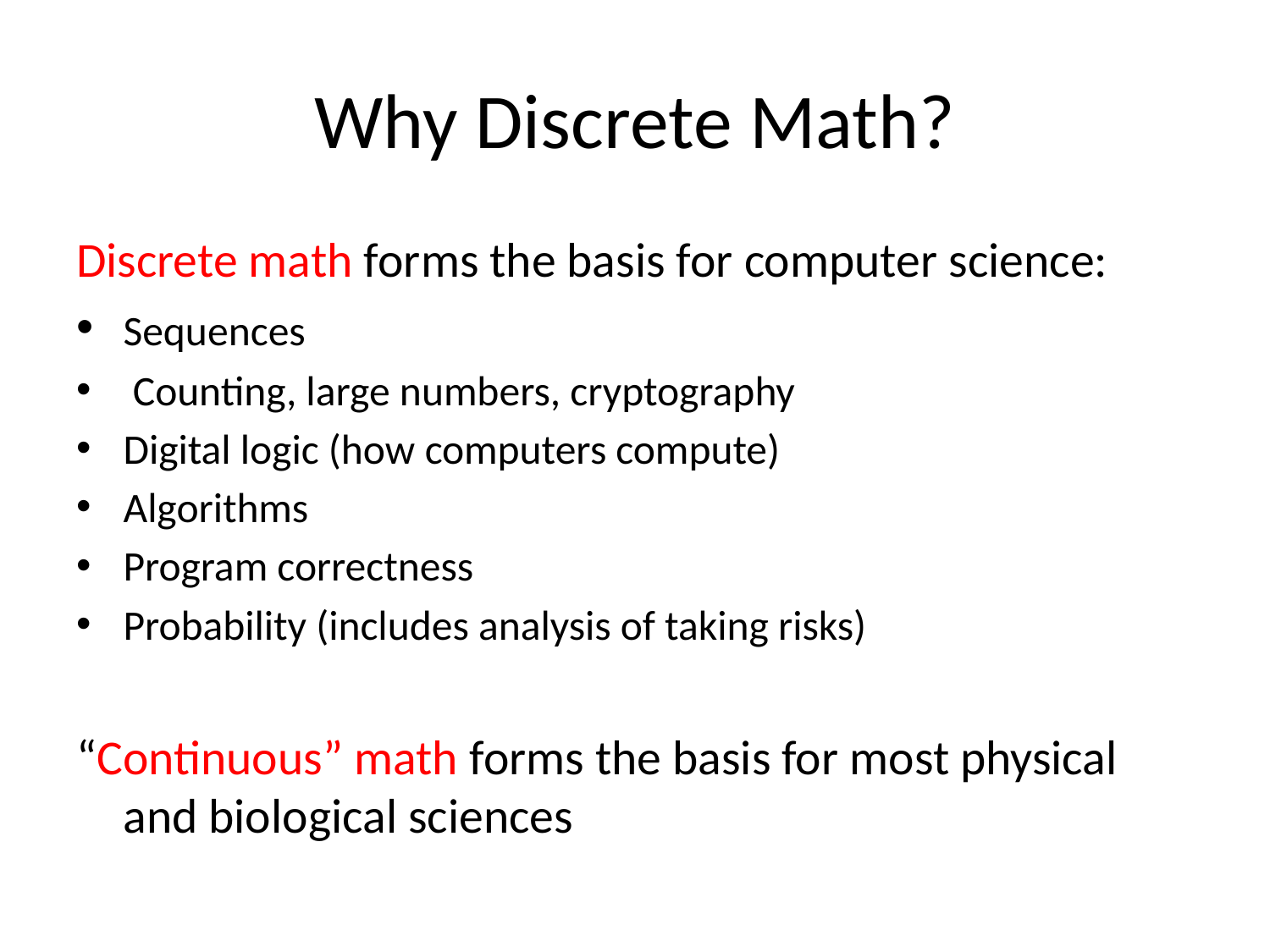

# Why Discrete Math?
Discrete math forms the basis for computer science:
	Sequences
 Counting, large numbers, cryptography
	Digital logic (how computers compute)
	Algorithms
	Program correctness
	Probability (includes analysis of taking risks)

“Continuous” math forms the basis for most physical and biological sciences